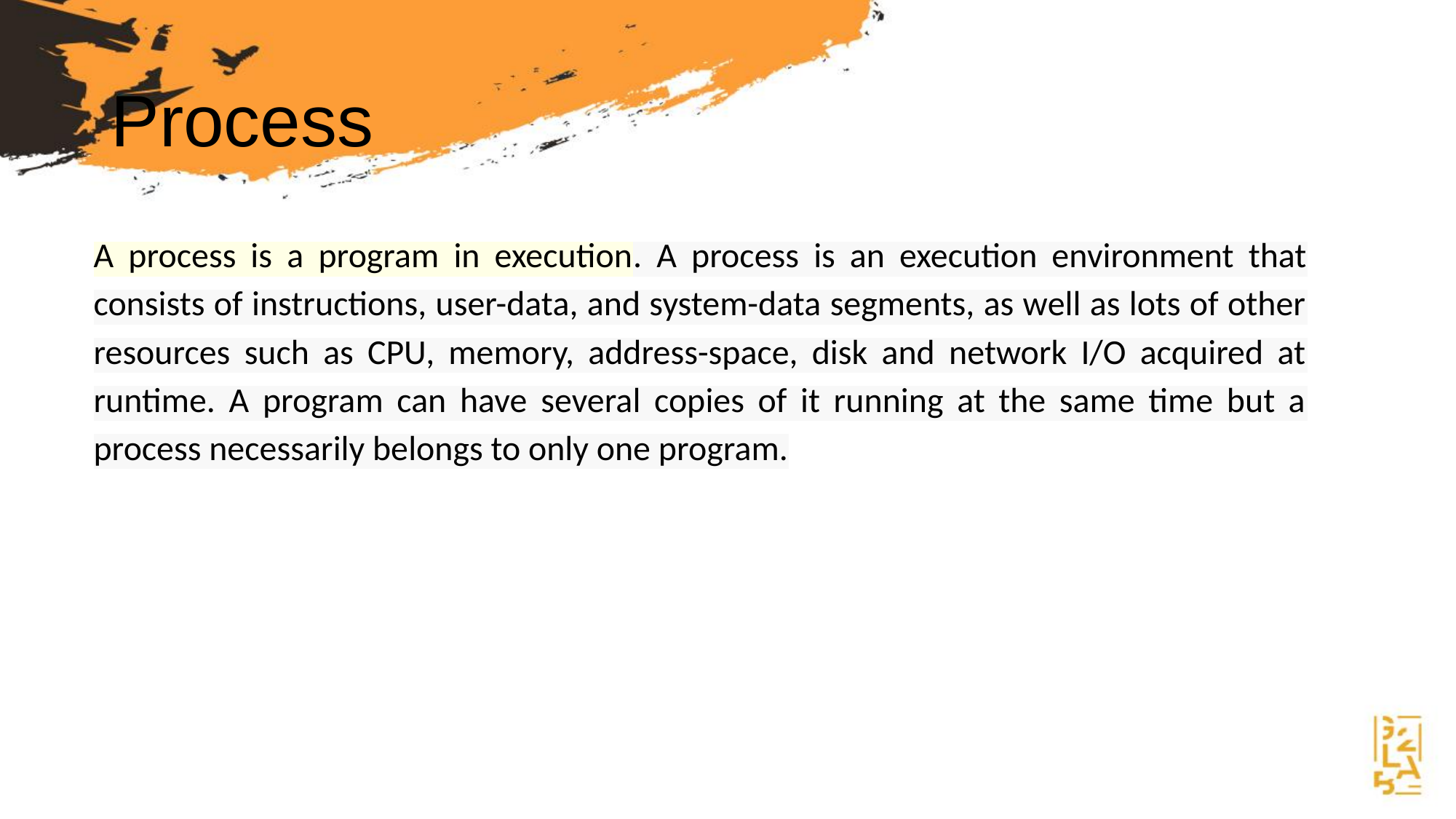

# Process
A process is a program in execution. A process is an execution environment that consists of instructions, user-data, and system-data segments, as well as lots of other resources such as CPU, memory, address-space, disk and network I/O acquired at runtime. A program can have several copies of it running at the same time but a process necessarily belongs to only one program.